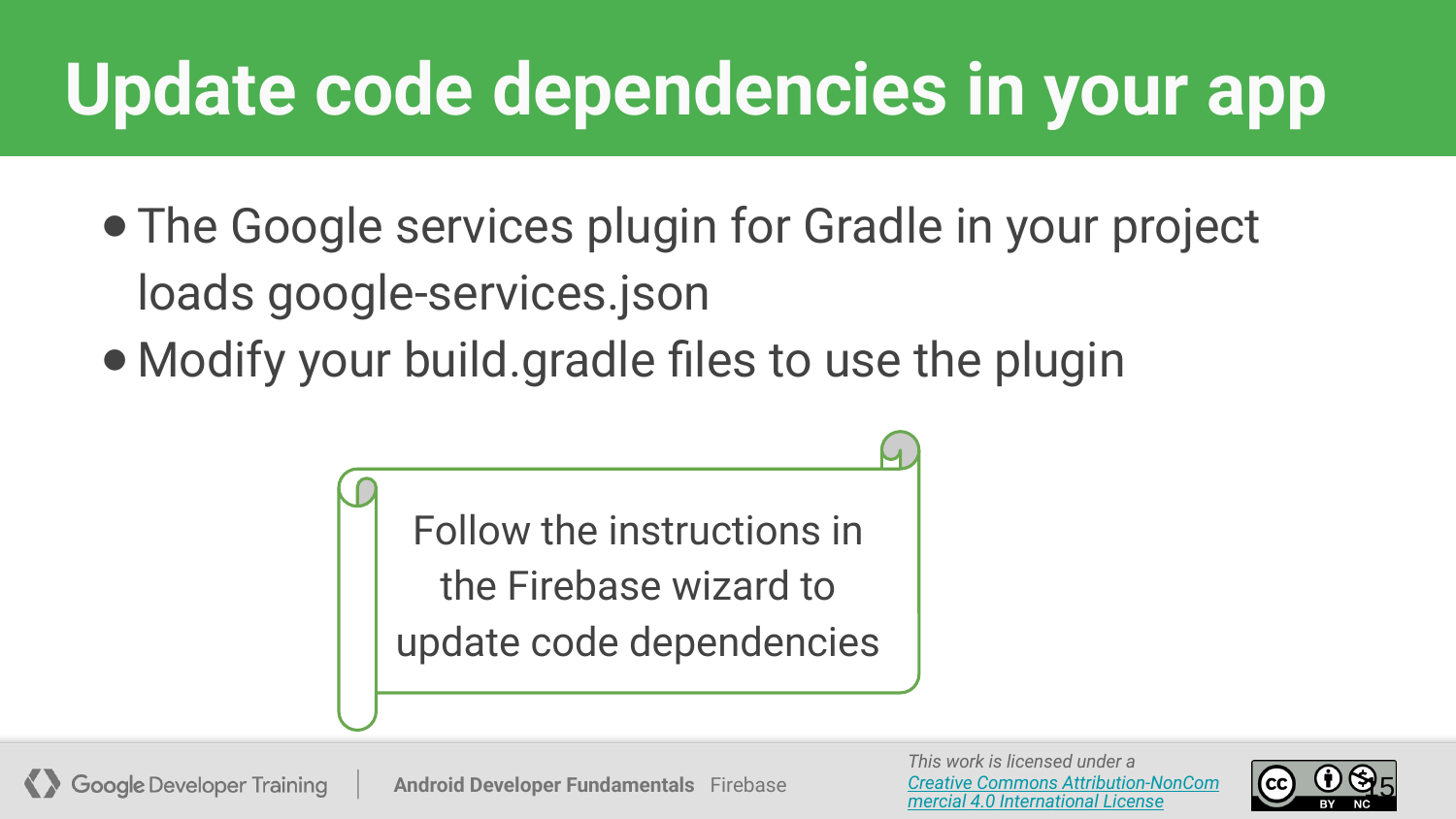

# Update code dependencies in your app
The Google services plugin for Gradle in your project loads google-services.json
Modify your build.gradle files to use the plugin
Follow the instructions in the Firebase wizard to update code dependencies
15